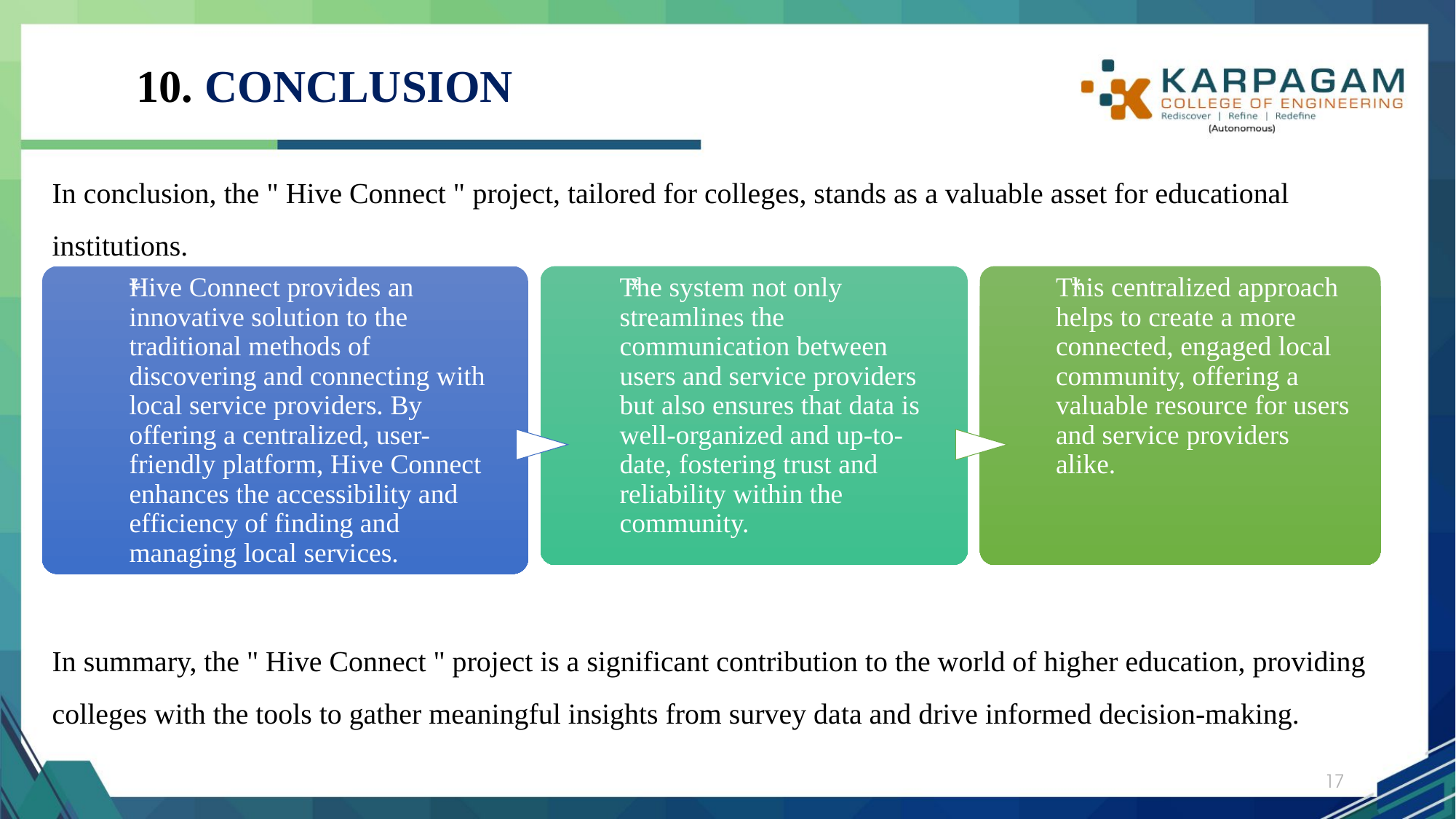

# 10. CONCLUSION
In conclusion, the " Hive Connect " project, tailored for colleges, stands as a valuable asset for educational institutions.

In summary, the " Hive Connect " project is a significant contribution to the world of higher education, providing colleges with the tools to gather meaningful insights from survey data and drive informed decision-making.

*
Hive Connect provides an innovative solution to the traditional methods of discovering and connecting with local service providers. By offering a centralized, user-friendly platform, Hive Connect enhances the accessibility and efficiency of finding and managing local services.
*
The system not only streamlines the communication between users and service providers but also ensures that data is well-organized and up-to-date, fostering trust and reliability within the community.
*
This centralized approach helps to create a more connected, engaged local community, offering a valuable resource for users and service providers alike.
17